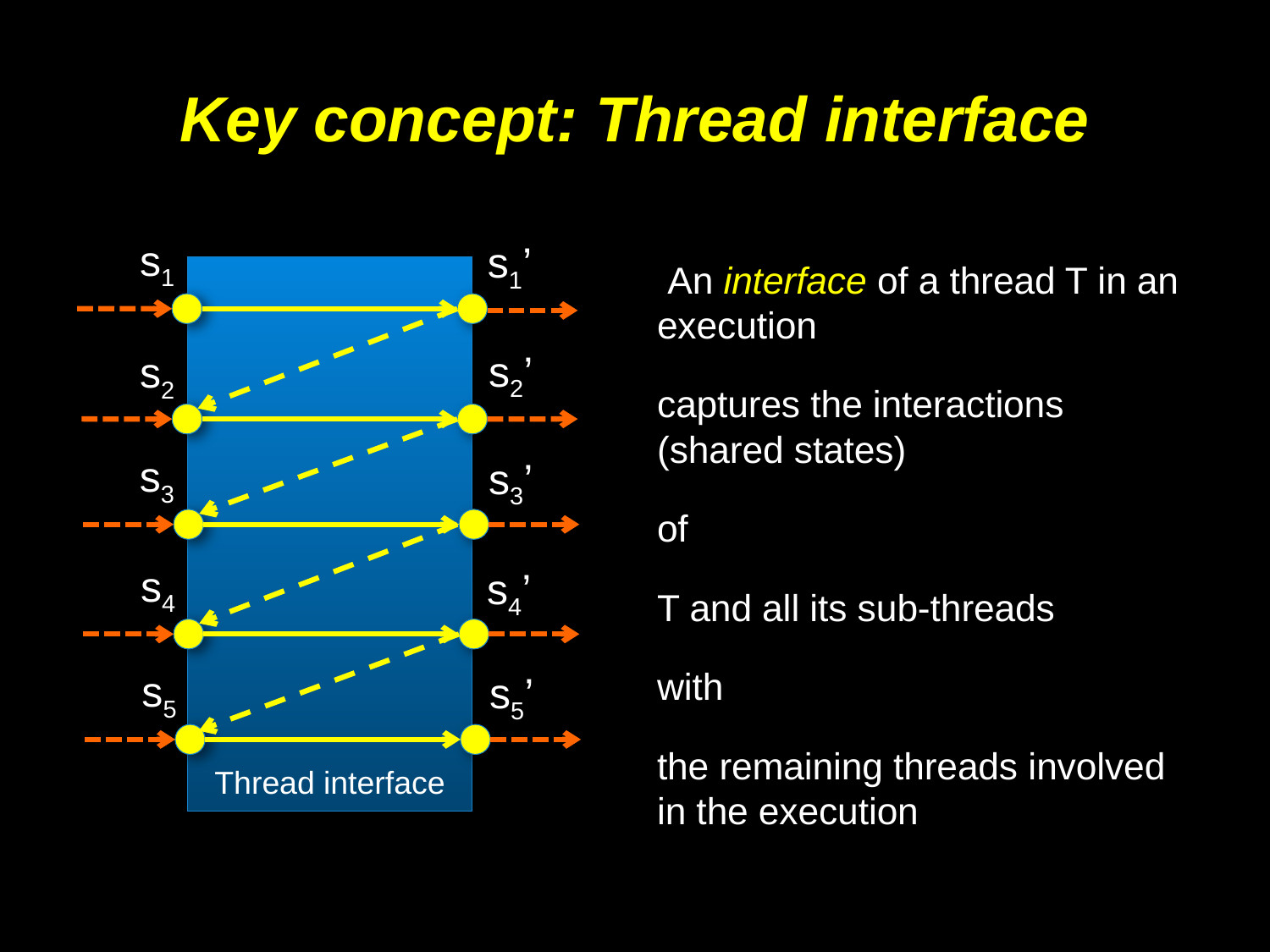

# Key concept: Thread interface
s1
s1’
 An interface of a thread T in an execution
captures the interactions (shared states)
of
T and all its sub-threads
with
the remaining threads involved in the execution

Thread interface

s2’
s2

s3
s3’

s4
s4’

s5
s5’